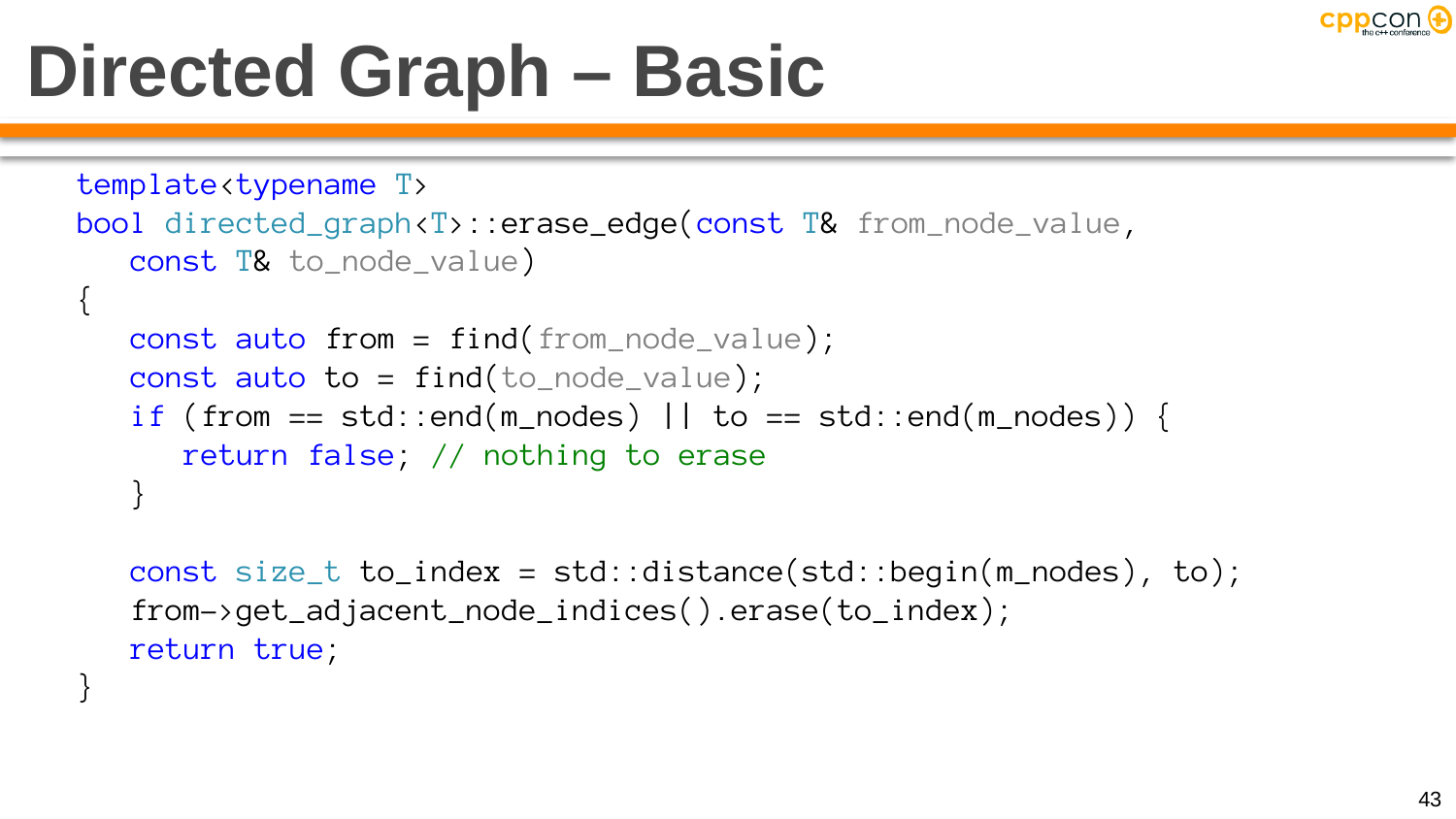

# Directed Graph – Basic
template<typename T>
bool directed_graph<T>::erase_edge(const T& from_node_value,
   const T& to_node_value)
{
   const auto from = find(from_node_value);
   const auto to = find(to_node_value);
   if (from == std::end(m_nodes) || to == std::end(m_nodes)) {
      return false; // nothing to erase
   }

   const size_t to_index = std::distance(std::begin(m_nodes), to);
   from->get_adjacent_node_indices().erase(to_index);
   return true;
}